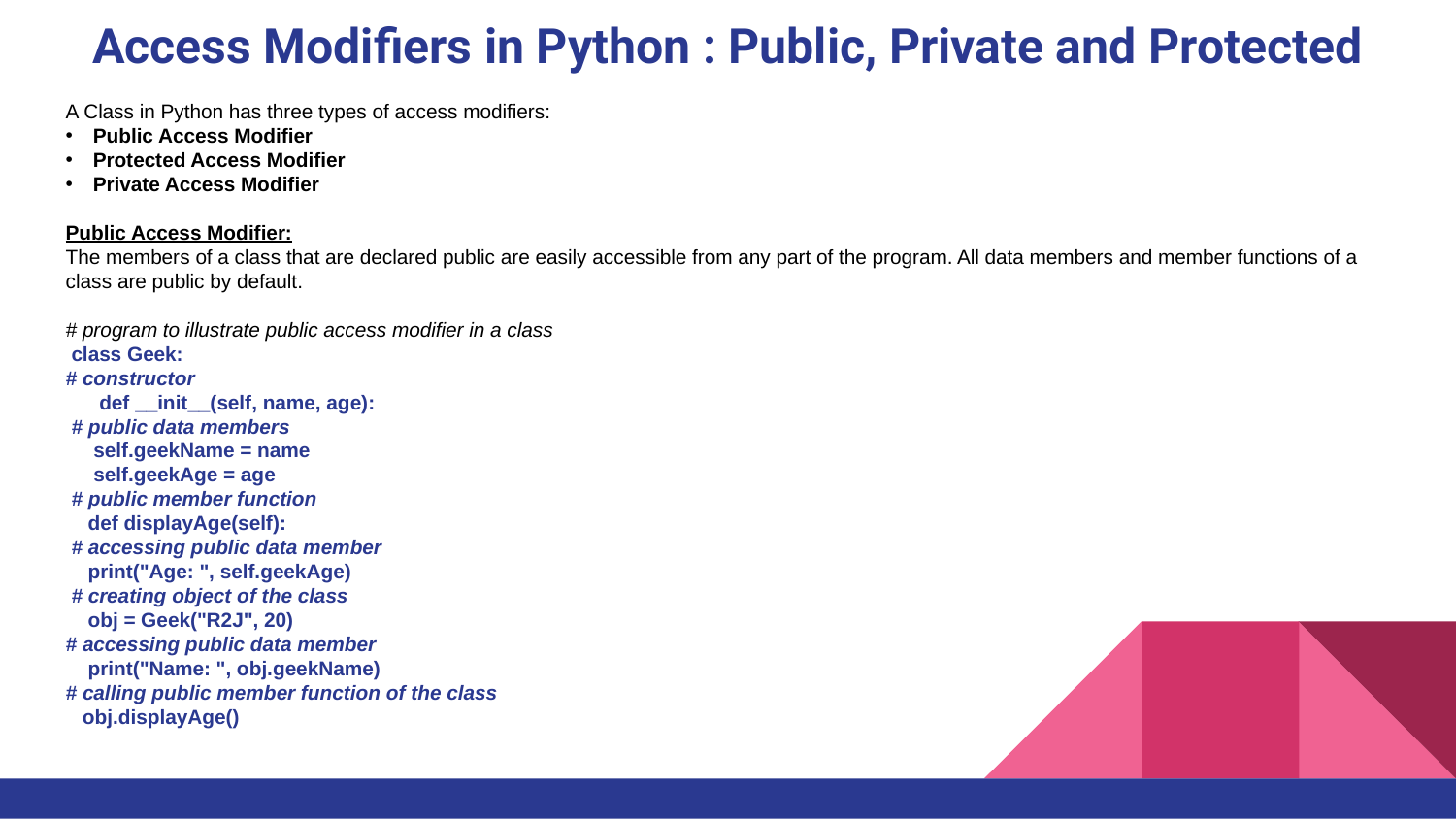

# Access Modifiers in Python : Public, Private and Protected
A Class in Python has three types of access modifiers:
Public Access Modifier
Protected Access Modifier
Private Access Modifier

Public Access Modifier:
The members of a class that are declared public are easily accessible from any part of the program. All data members and member functions of a class are public by default.

# program to illustrate public access modifier in a class
 class Geek:
# constructor
      def __init__(self, name, age):
 # public data members
     self.geekName = name
     self.geekAge = age
 # public member function
    def displayAge(self):
 # accessing public data member
    print("Age: ", self.geekAge)
 # creating object of the class
    obj = Geek("R2J", 20)
# accessing public data member
    print("Name: ", obj.geekName)
# calling public member function of the class
   obj.displayAge()